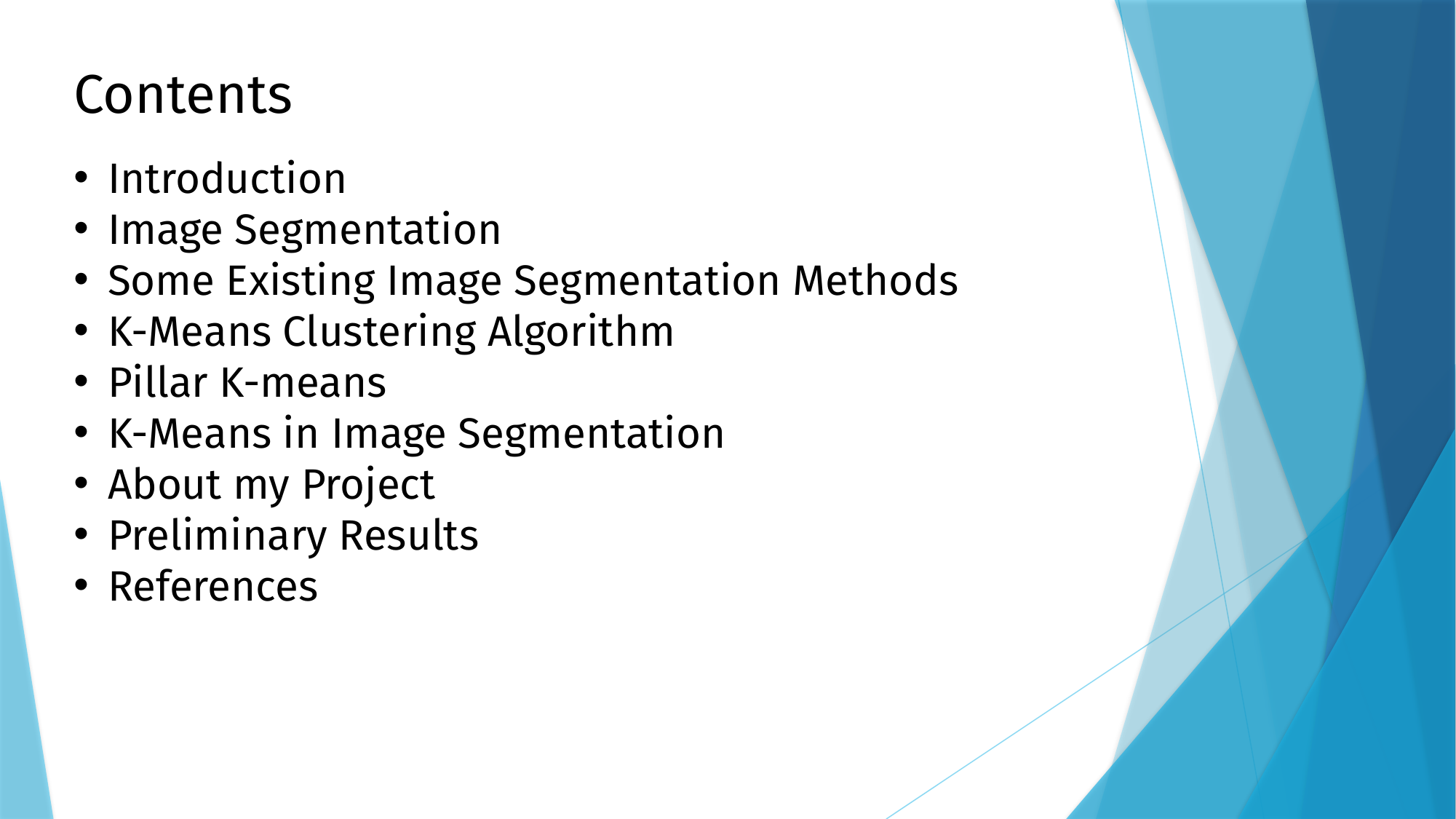

Contents
Introduction
Image Segmentation
Some Existing Image Segmentation Methods
K-Means Clustering Algorithm
Pillar K-means
K-Means in Image Segmentation
About my Project
Preliminary Results
References